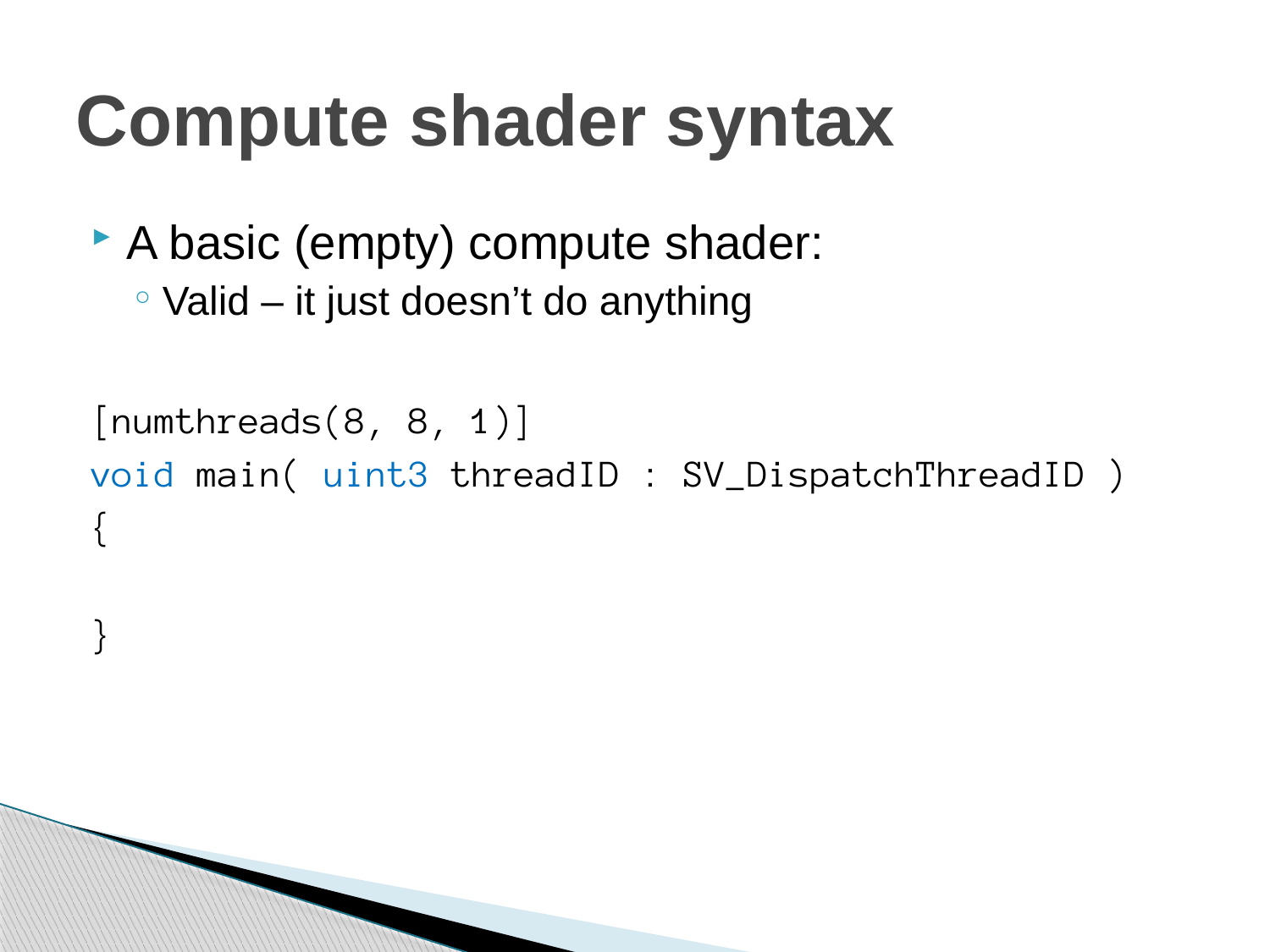

# Compute shader syntax
A basic (empty) compute shader:
Valid – it just doesn’t do anything

[numthreads(8, 8, 1)]
void main( uint3 threadID : SV_DispatchThreadID )
{

}